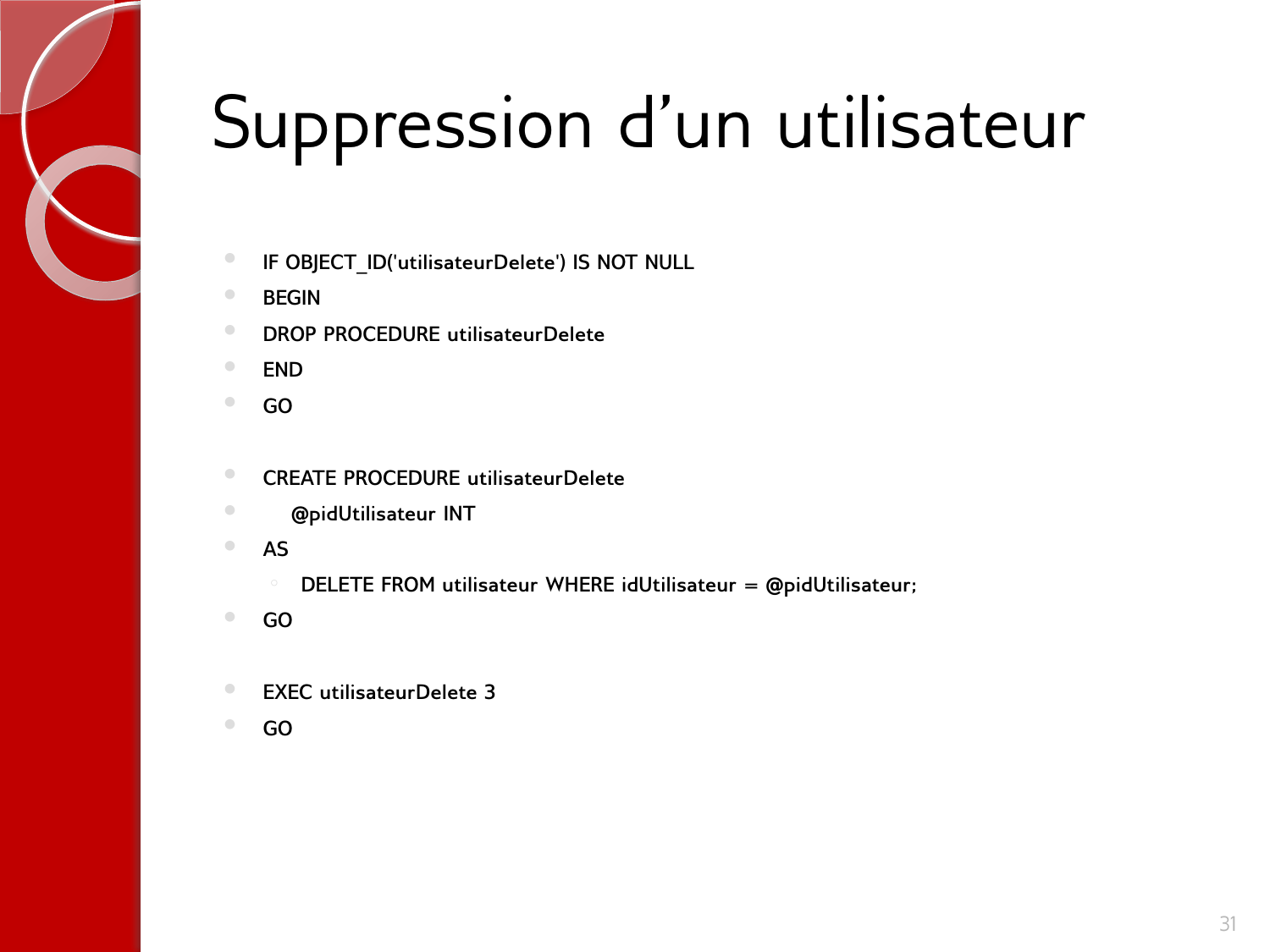

# Suppression d’un utilisateur
IF OBJECT_ID('utilisateurDelete') IS NOT NULL
BEGIN
DROP PROCEDURE utilisateurDelete
END
GO

CREATE PROCEDURE utilisateurDelete
    @pidUtilisateur INT
AS
DELETE FROM utilisateur WHERE idUtilisateur = @pidUtilisateur;
GO

EXEC utilisateurDelete 3
GO
31